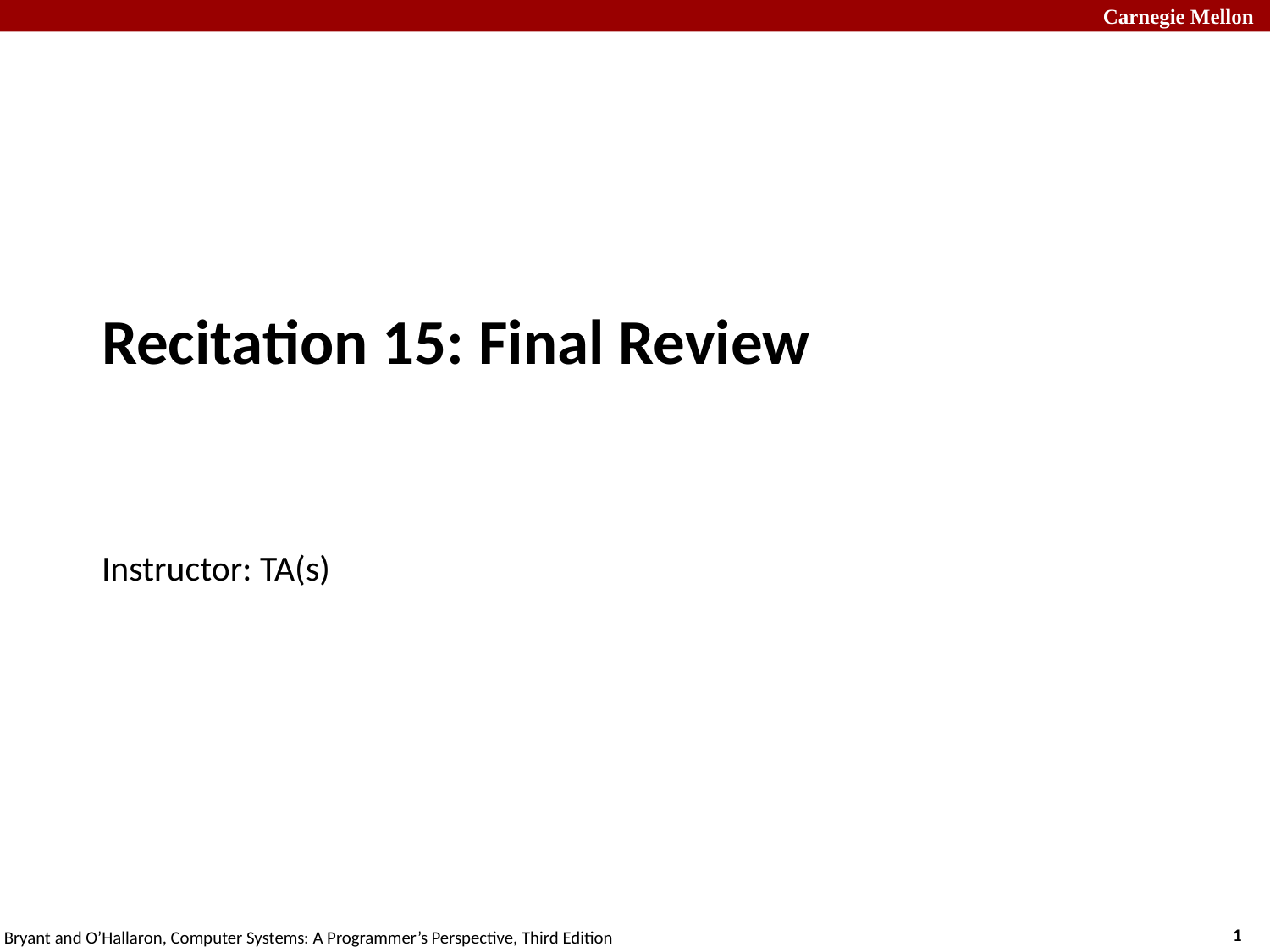

Recitation 15: Final Review
Instructor: TA(s)
1